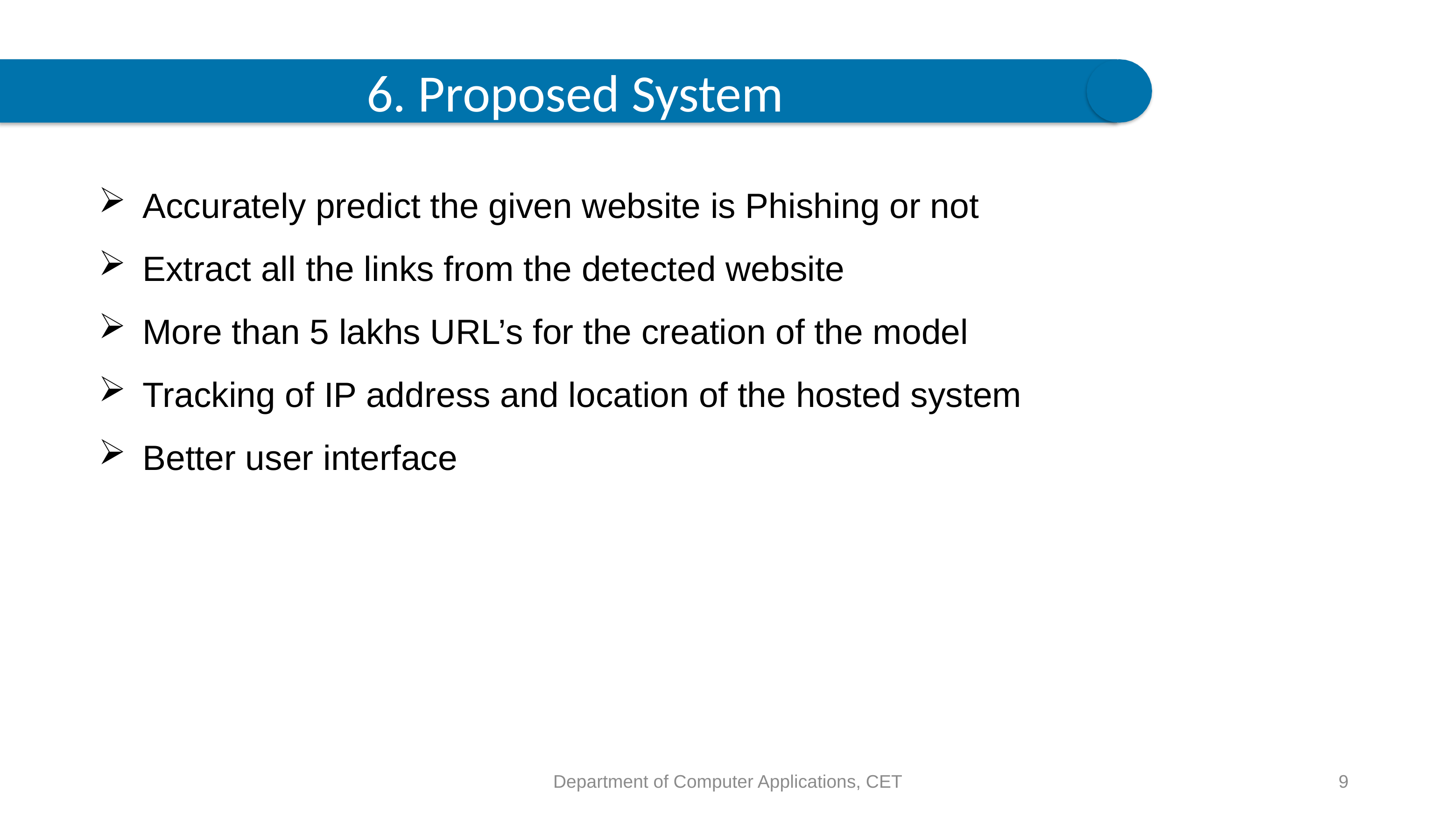

6. Proposed System

Accurately predict the given website is Phishing or not
Extract all the links from the detected website
More than 5 lakhs URL’s for the creation of the model
Tracking of IP address and location of the hosted system
Better user interface
Department of Computer Applications, CET
9